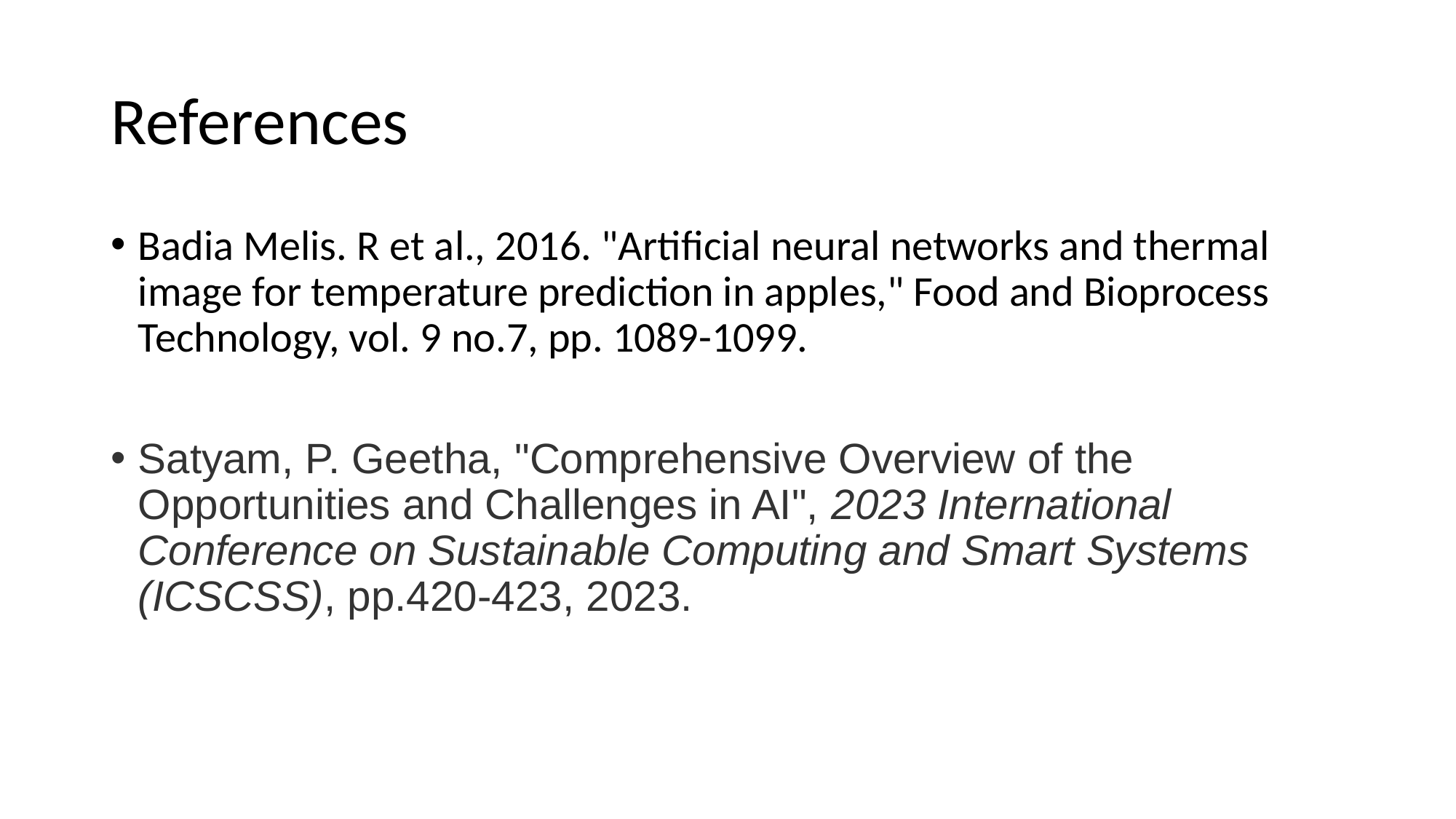

# References
Badia Melis. R et al., 2016. "Artificial neural networks and thermal image for temperature prediction in apples," Food and Bioprocess Technology, vol. 9 no.7, pp. 1089-1099.

Satyam, P. Geetha, "Comprehensive Overview of the Opportunities and Challenges in AI", 2023 International Conference on Sustainable Computing and Smart Systems (ICSCSS), pp.420-423, 2023.